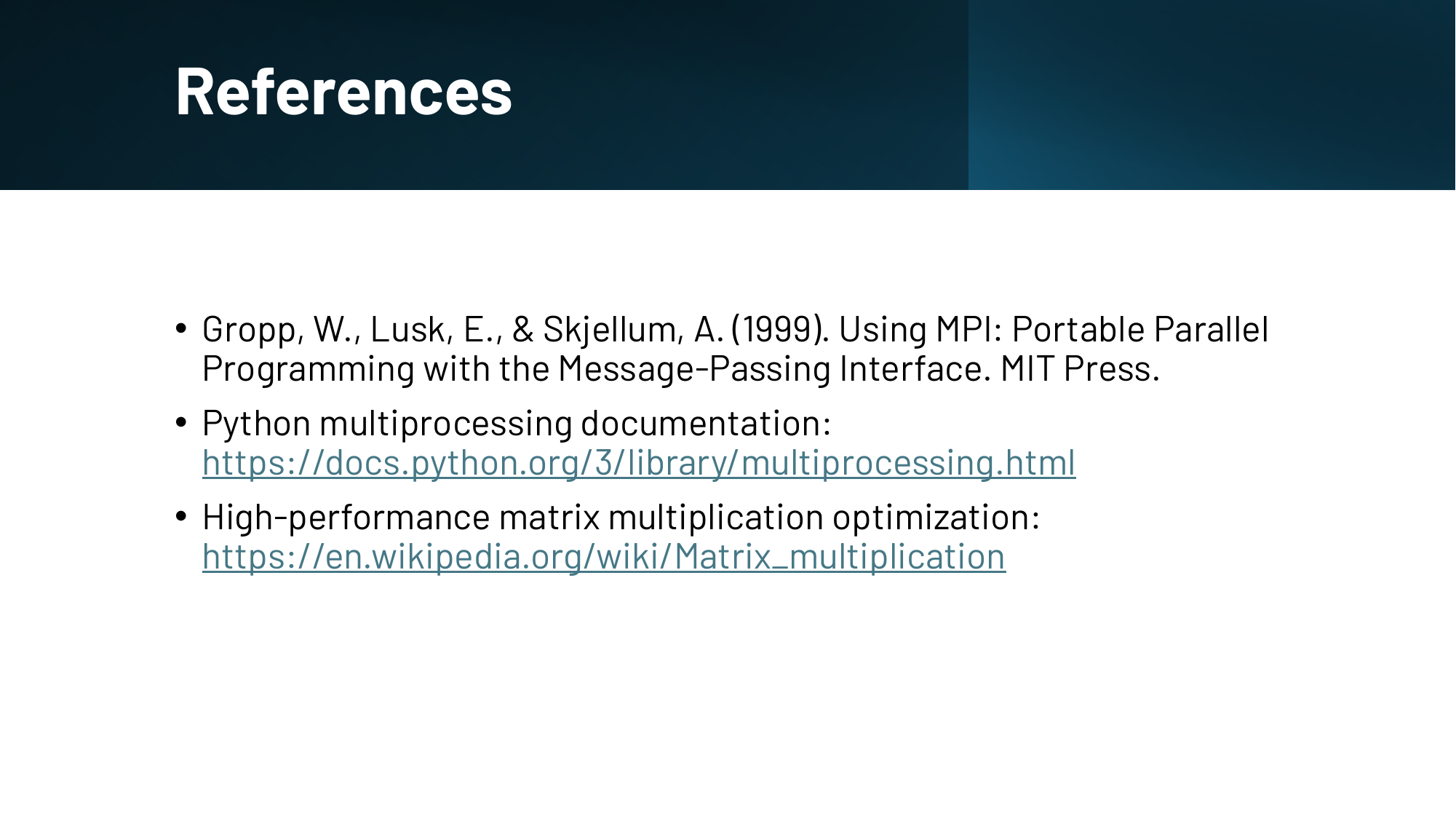

# References
Gropp, W., Lusk, E., & Skjellum, A. (1999). Using MPI: Portable Parallel Programming with the Message-Passing Interface. MIT Press.
Python multiprocessing documentation: https://docs.python.org/3/library/multiprocessing.html
High-performance matrix multiplication optimization: https://en.wikipedia.org/wiki/Matrix_multiplication